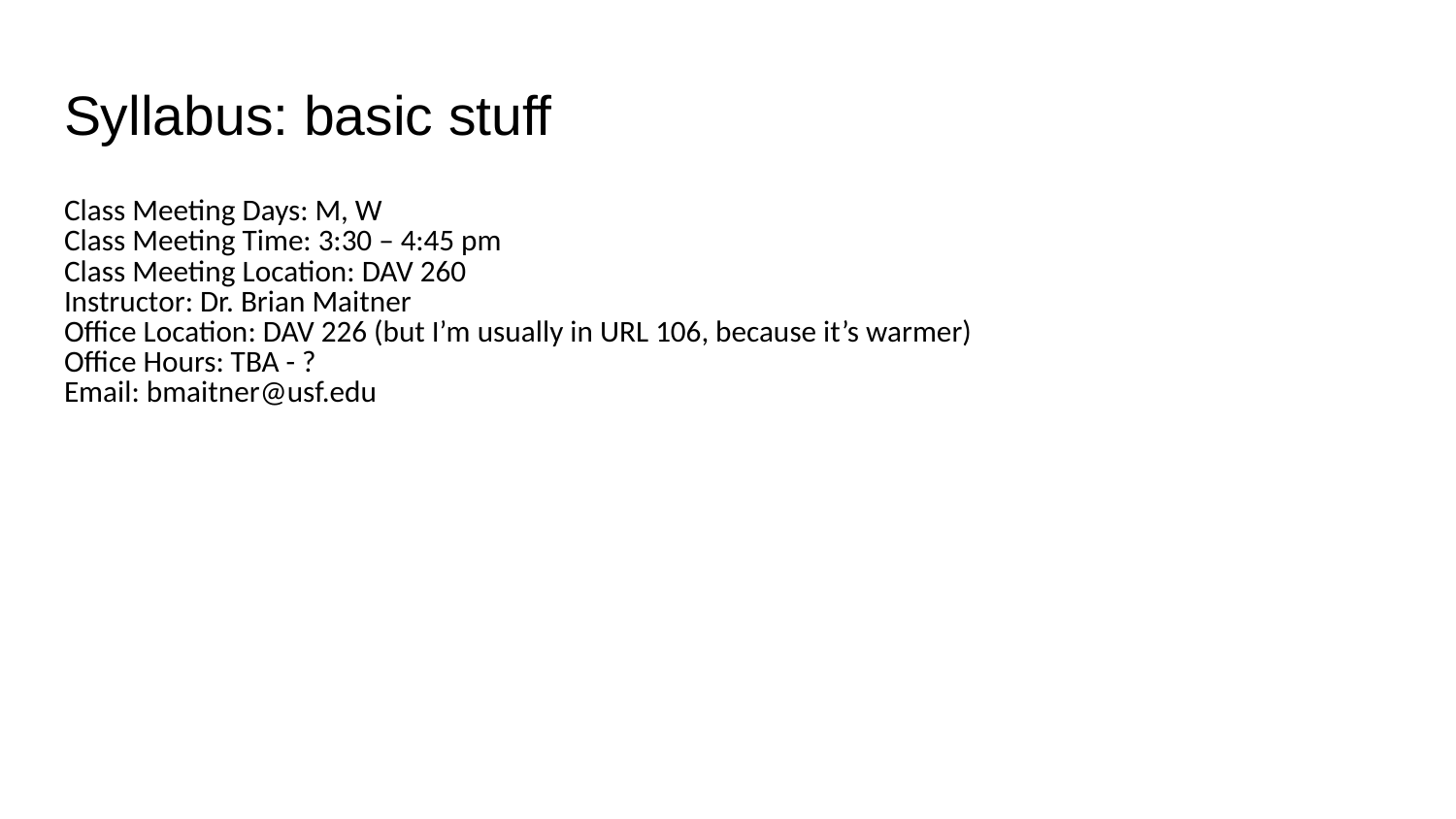

# Syllabus: basic stuff
Class Meeting Days: M, W
Class Meeting Time: 3:30 – 4:45 pm
Class Meeting Location: DAV 260
Instructor: Dr. Brian Maitner
Office Location: DAV 226 (but I’m usually in URL 106, because it’s warmer)
Office Hours: TBA - ?
Email: bmaitner@usf.edu